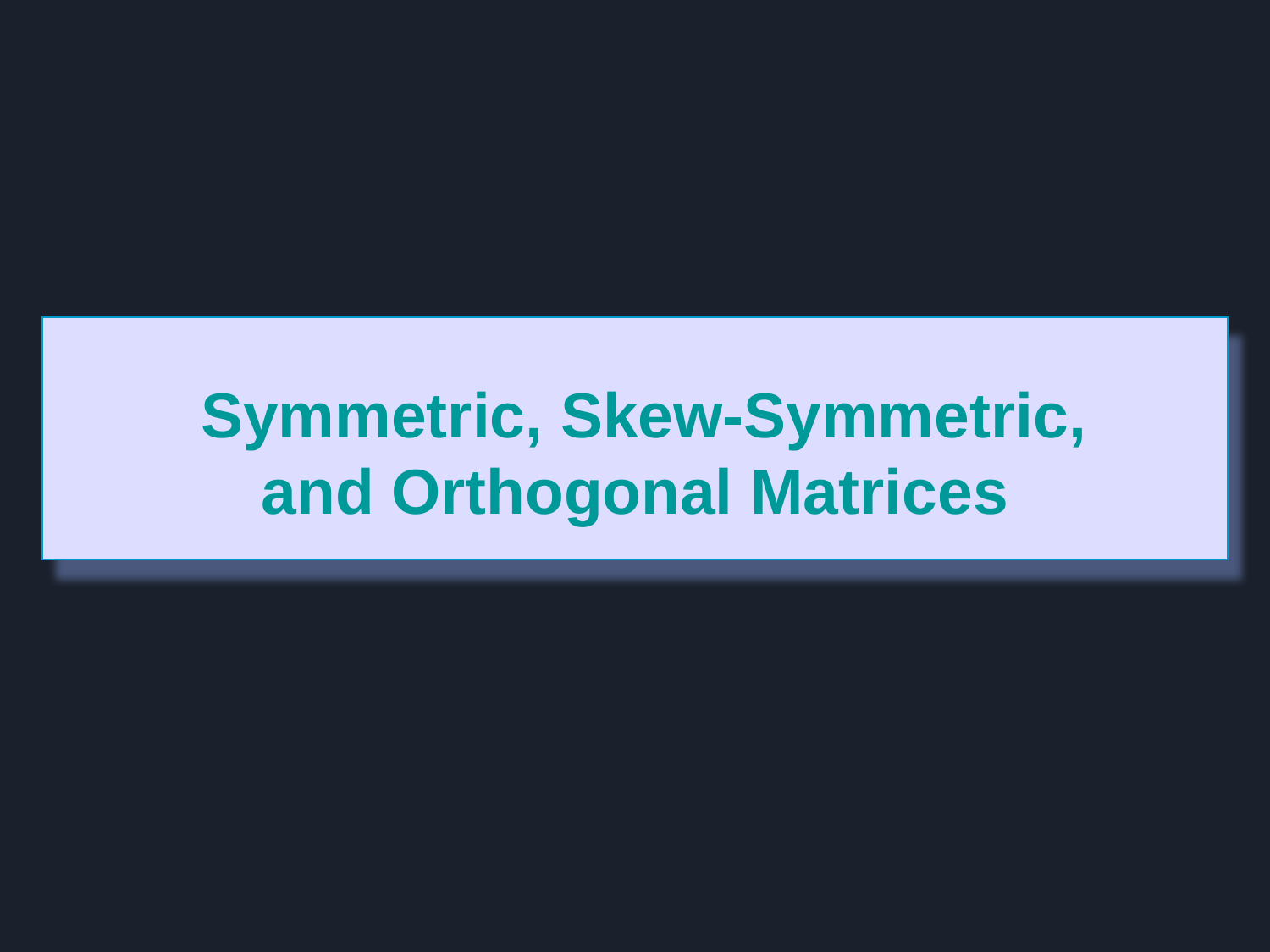

Symmetric, Skew-Symmetric,
and Orthogonal Matrices
Section 8.3  p27